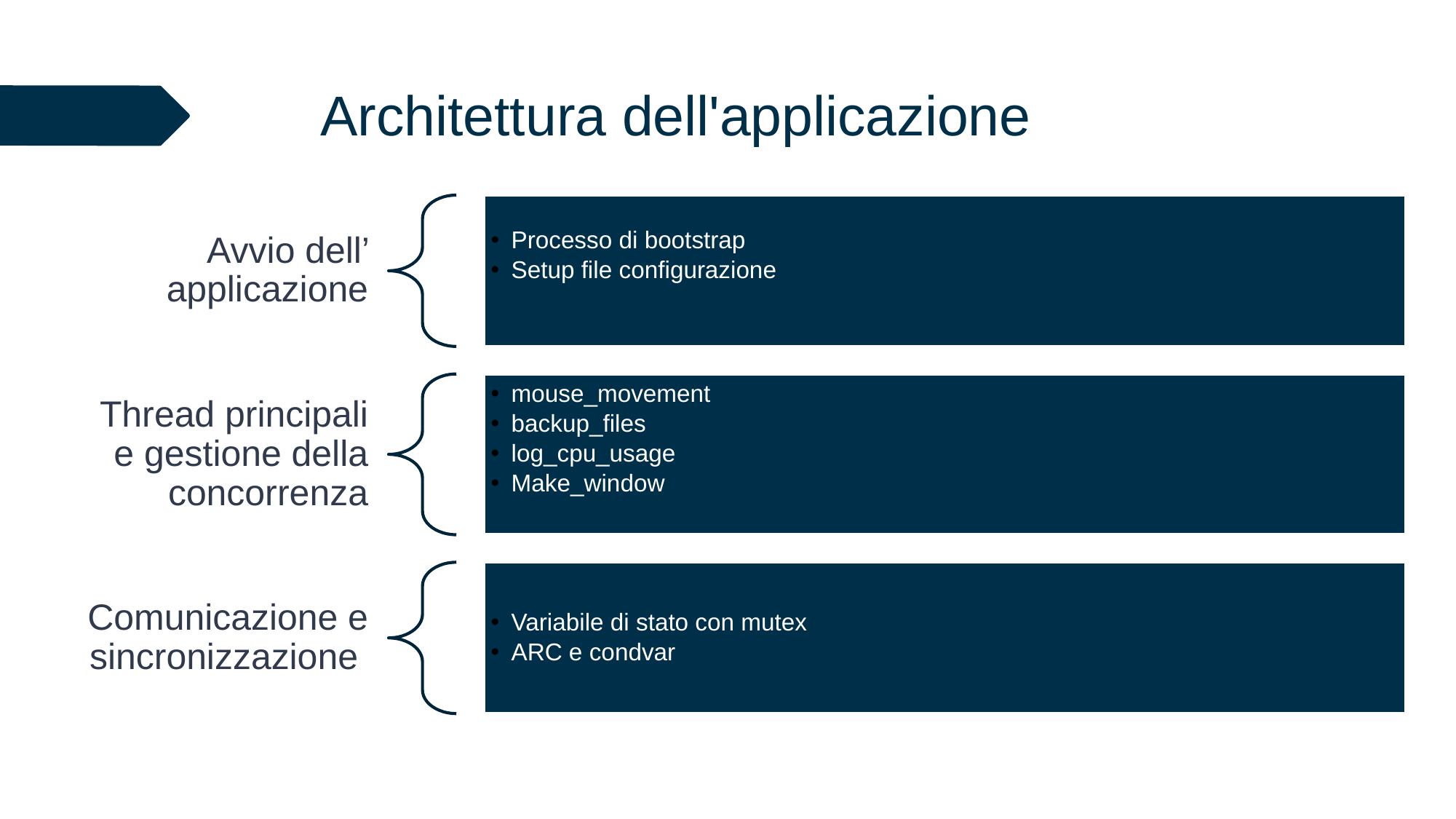

# Architettura dell'applicazione
Avvio dell’ applicazione
Processo di bootstrap
Setup file configurazione

Thread principali e gestione della concorrenza
mouse_movement
backup_files
log_cpu_usage
Make_window

Comunicazione e sincronizzazione
Variabile di stato con mutex
ARC e condvar